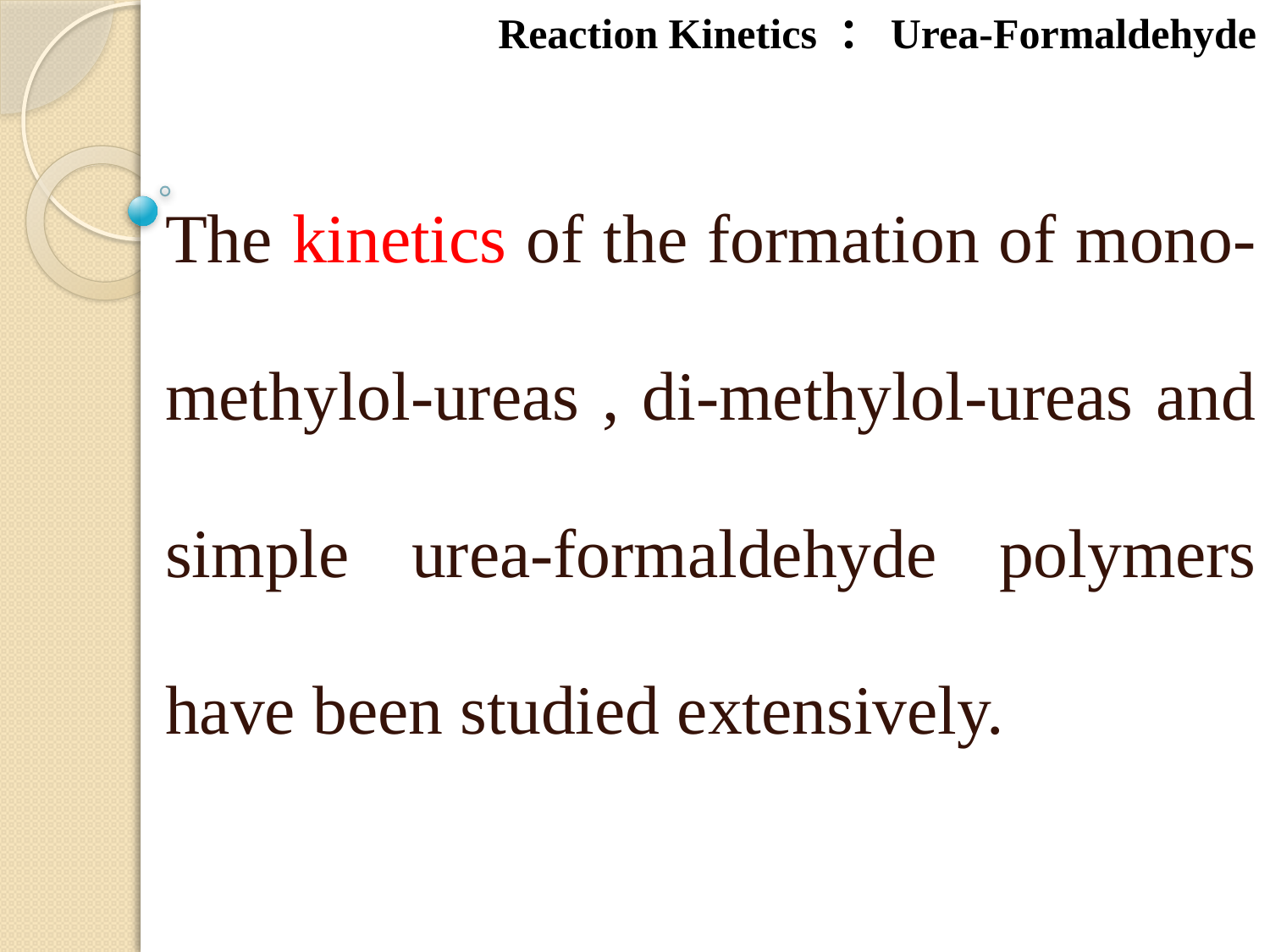

Reaction Kinetics ：Urea-Formaldehyde
The kinetics of the formation of mono-methylol-ureas , di-methylol-ureas and simple urea-formaldehyde polymers have been studied extensively.